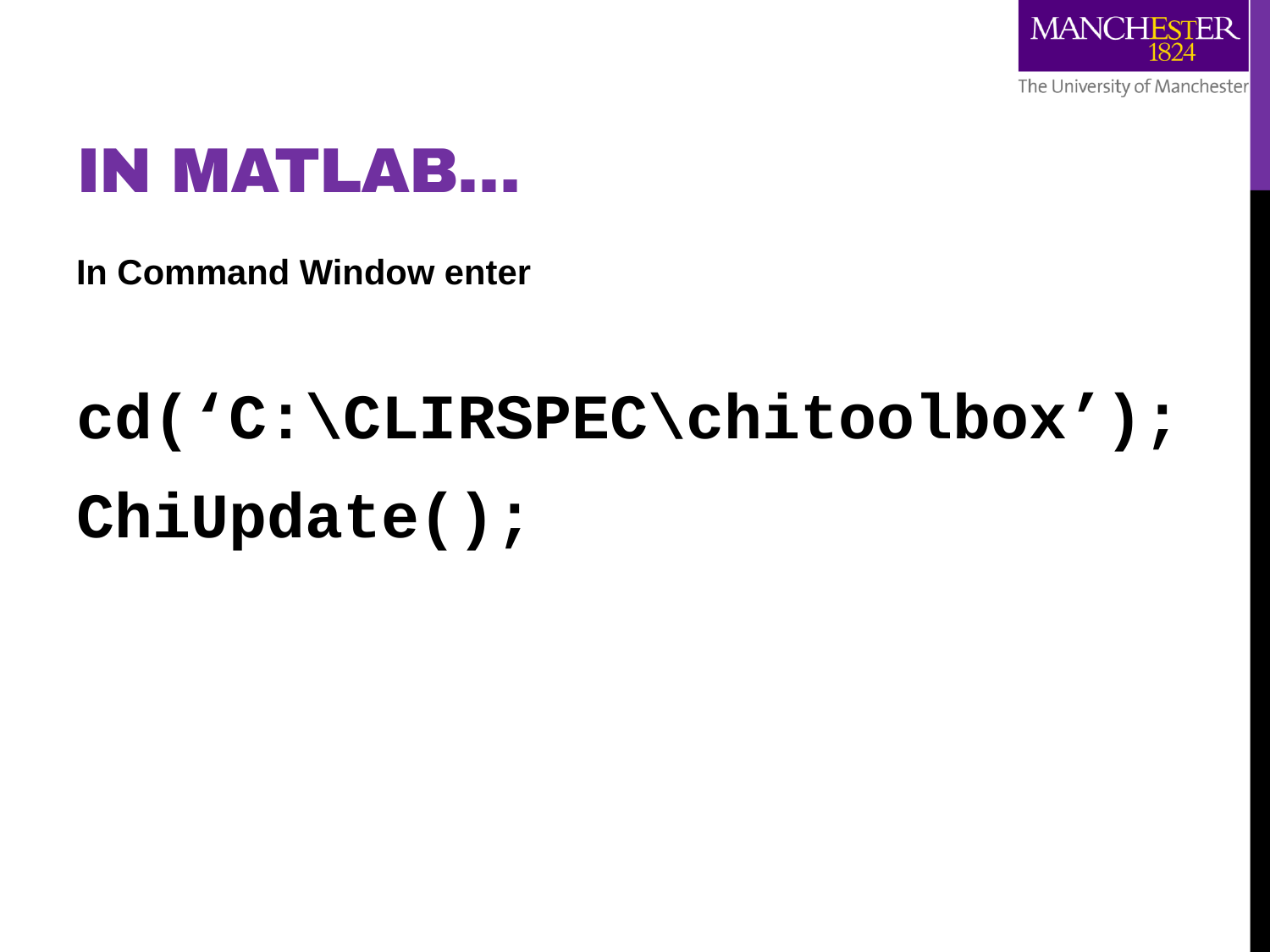

# In MATLAB…
In Command Window enter

cd(‘C:\CLIRSPEC\chitoolbox’);
ChiUpdate();